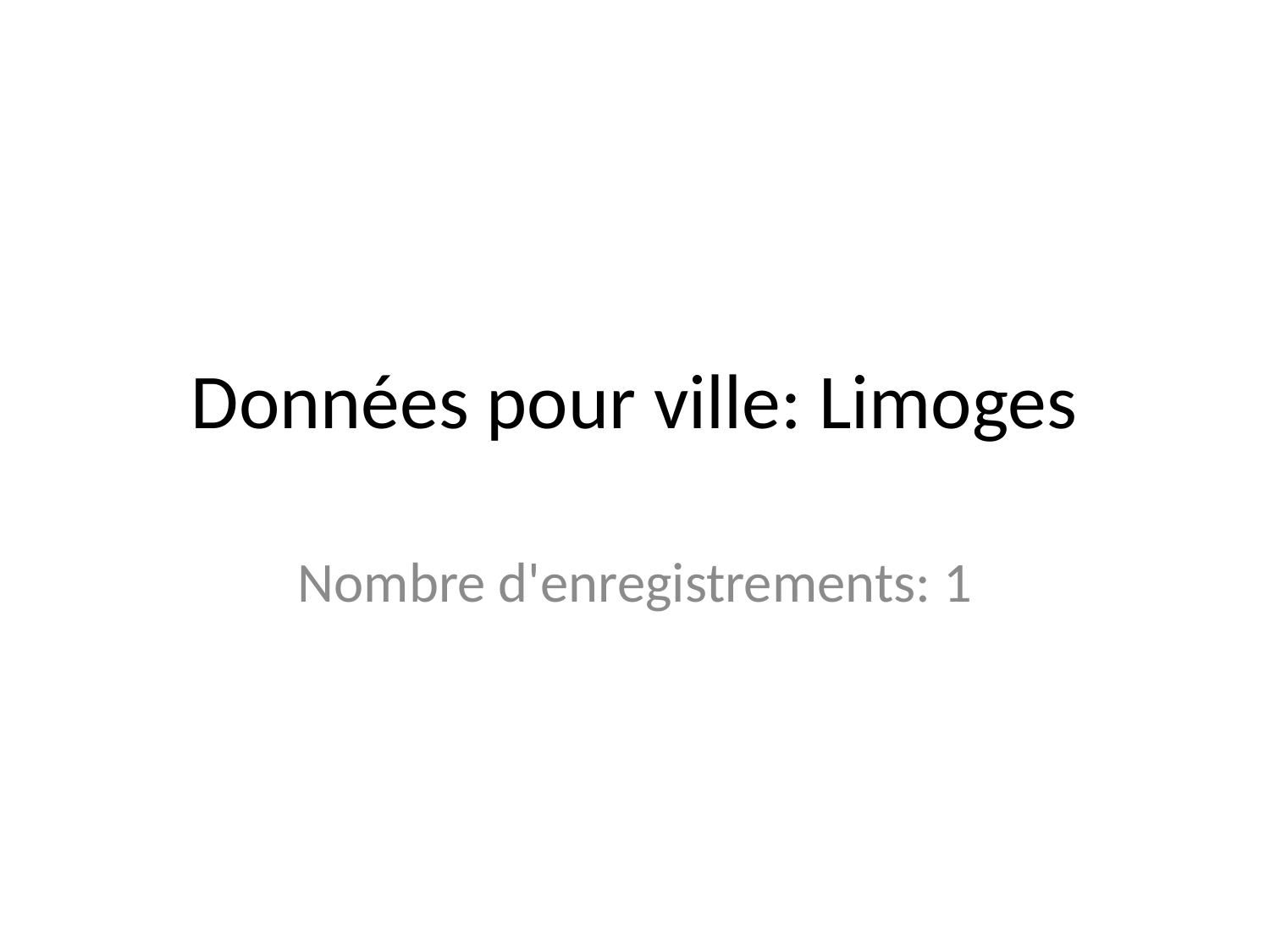

# Données pour ville: Limoges
Nombre d'enregistrements: 1